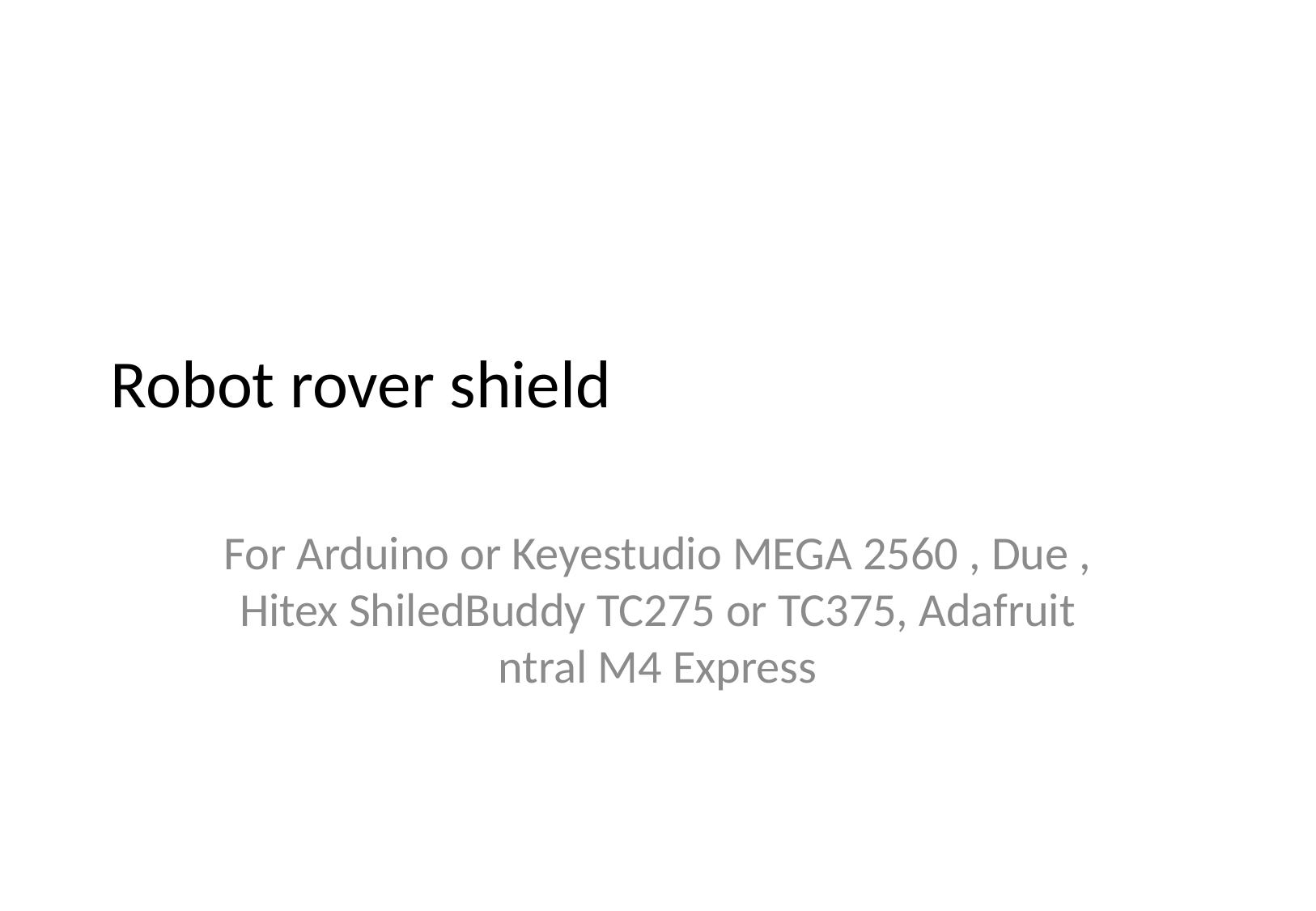

# Robot rover shield
For Arduino or Keyestudio MEGA 2560 , Due , Hitex ShiledBuddy TC275 or TC375, Adafruit ntral M4 Express